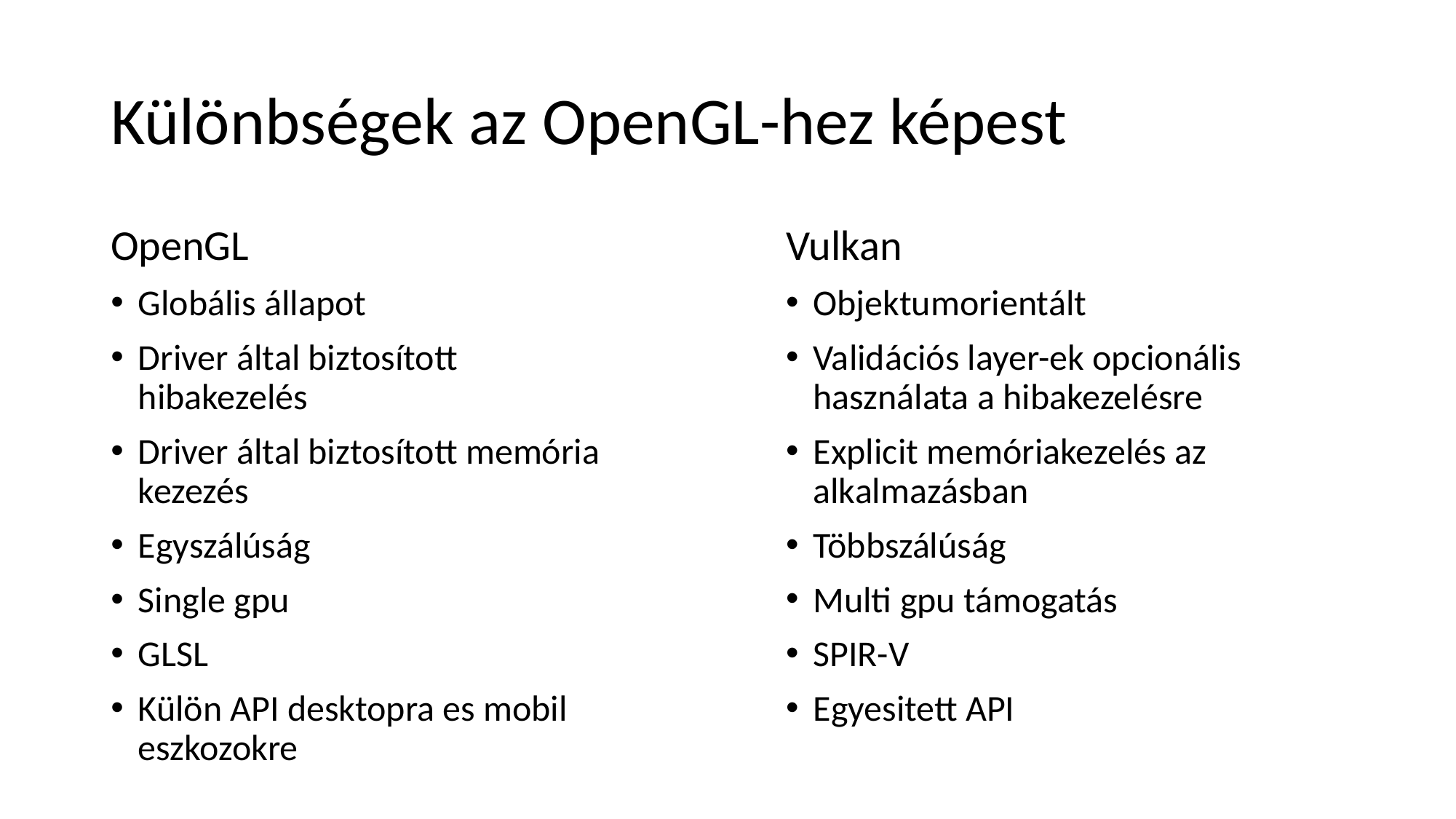

# Különbségek az OpenGL-hez képest
OpenGL
Globális állapot
Driver által biztosított hibakezelés
Driver által biztosított memória kezezés
Egyszálúság
Single gpu
GLSL
Külön API desktopra es mobil eszkozokre
Vulkan
Objektumorientált
Validációs layer-ek opcionális használata a hibakezelésre
Explicit memóriakezelés az alkalmazásban
Többszálúság
Multi gpu támogatás
SPIR-V
Egyesitett API